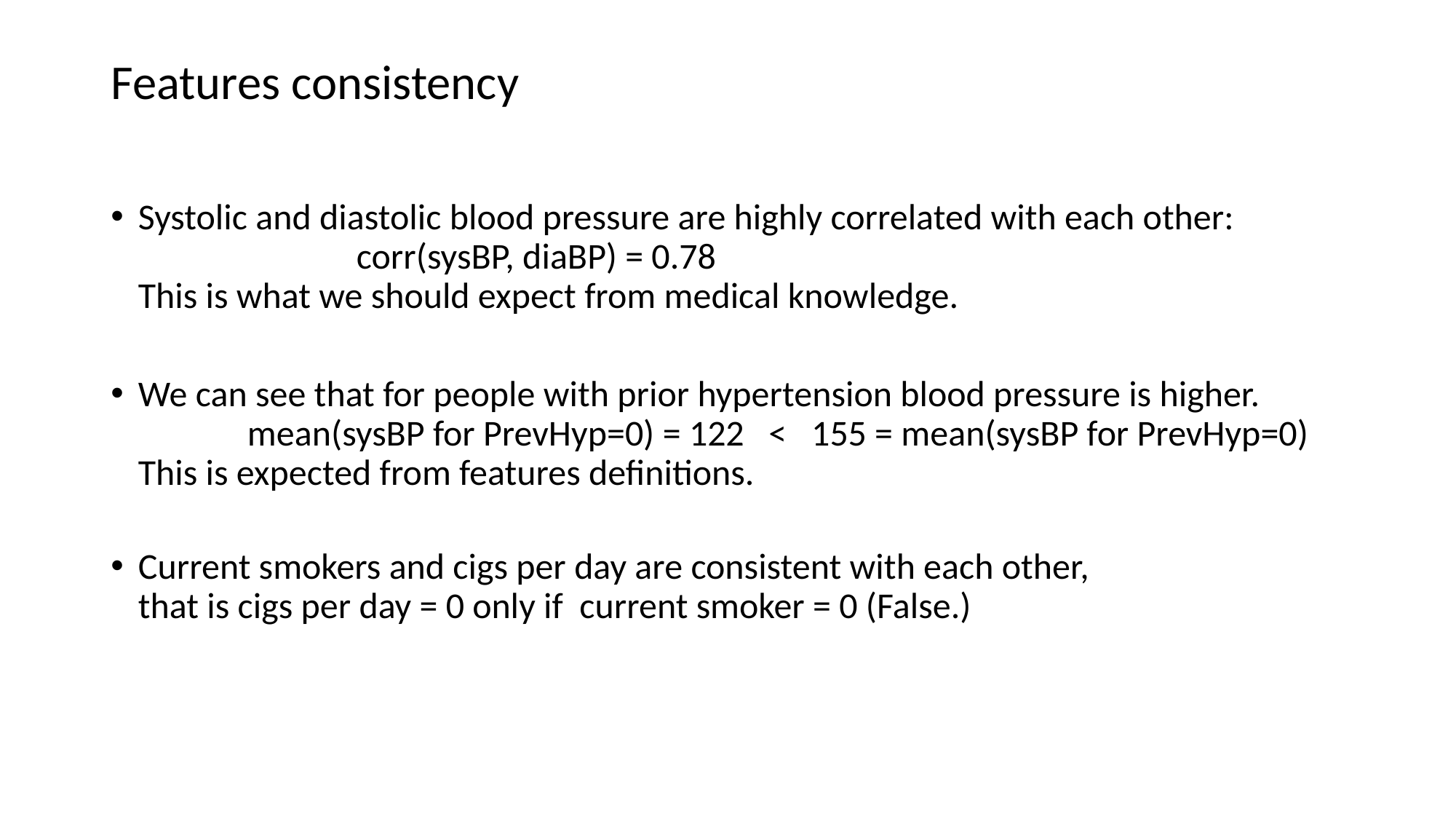

# Features consistency
Systolic and diastolic blood pressure are highly correlated with each other:
		corr(sysBP, diaBP) = 0.78
This is what we should expect from medical knowledge.
We can see that for people with prior hypertension blood pressure is higher.
	mean(sysBP for PrevHyp=0) = 122   <   155 = mean(sysBP for PrevHyp=0)
This is expected from features definitions.
Current smokers and cigs per day are consistent with each other,
that is cigs per day = 0 only if  current smoker = 0 (False.)